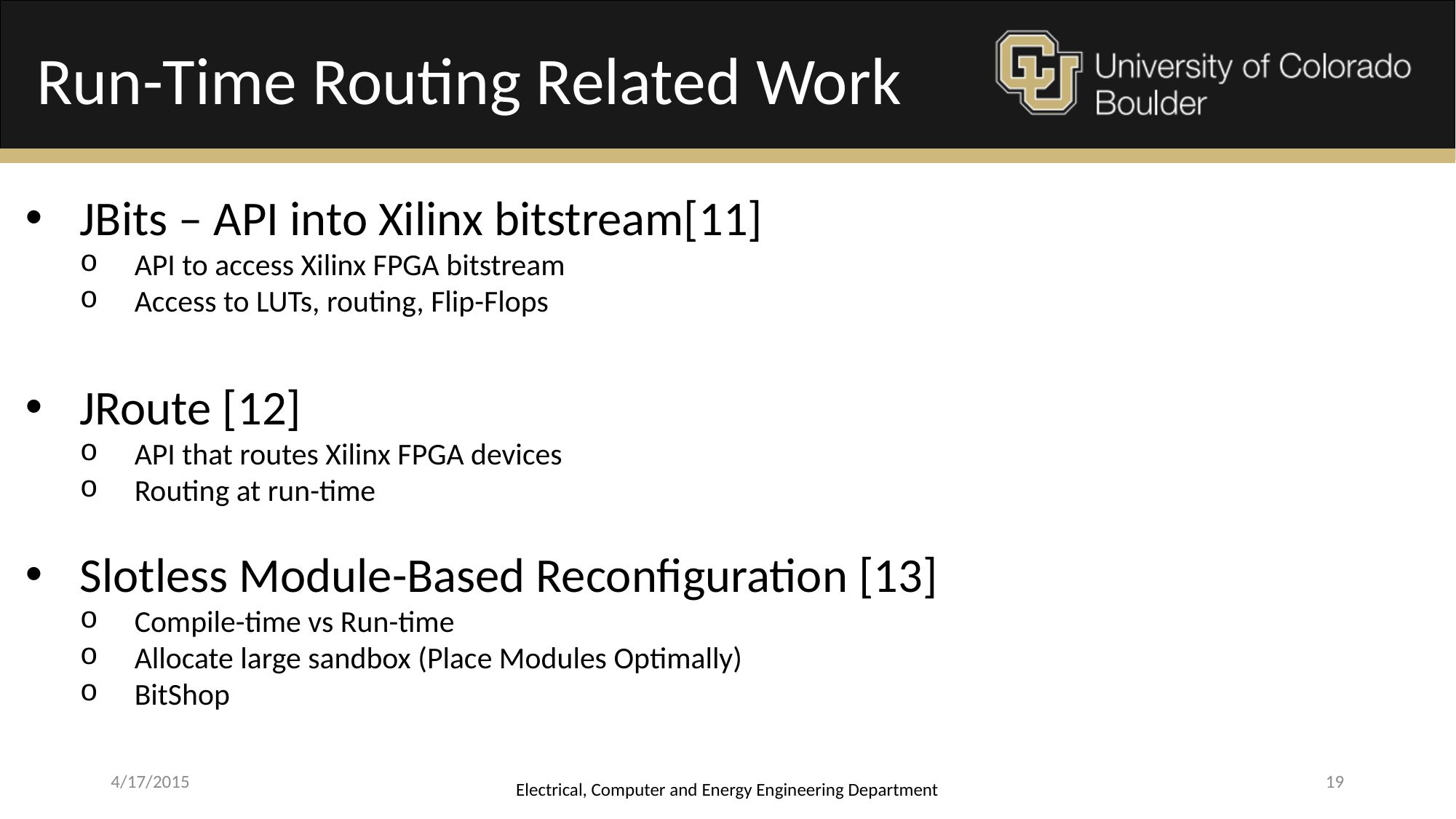

Run-Time Routing Related Work
JBits – API into Xilinx bitstream[11]
API to access Xilinx FPGA bitstream
Access to LUTs, routing, Flip-Flops

JRoute [12]
API that routes Xilinx FPGA devices
Routing at run-time

Slotless Module-Based Reconfiguration [13]
Compile-time vs Run-time
Allocate large sandbox (Place Modules Optimally)
BitShop
4/17/2015
Electrical, Computer and Energy Engineering Department
19